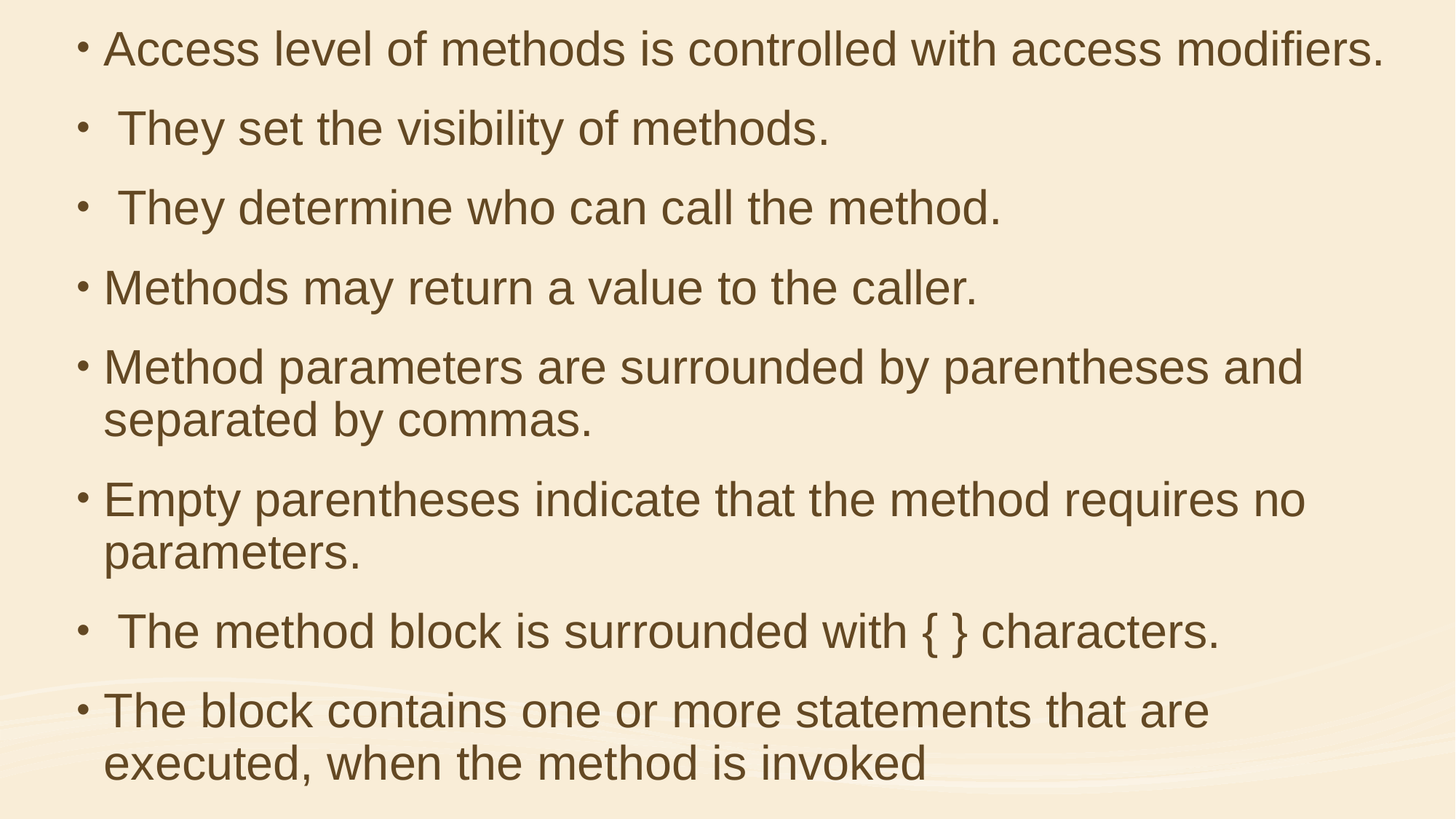

Access level of methods is controlled with access modifiers.
 They set the visibility of methods.
 They determine who can call the method.
Methods may return a value to the caller.
Method parameters are surrounded by parentheses and separated by commas.
Empty parentheses indicate that the method requires no parameters.
 The method block is surrounded with { } characters.
The block contains one or more statements that are executed, when the method is invoked